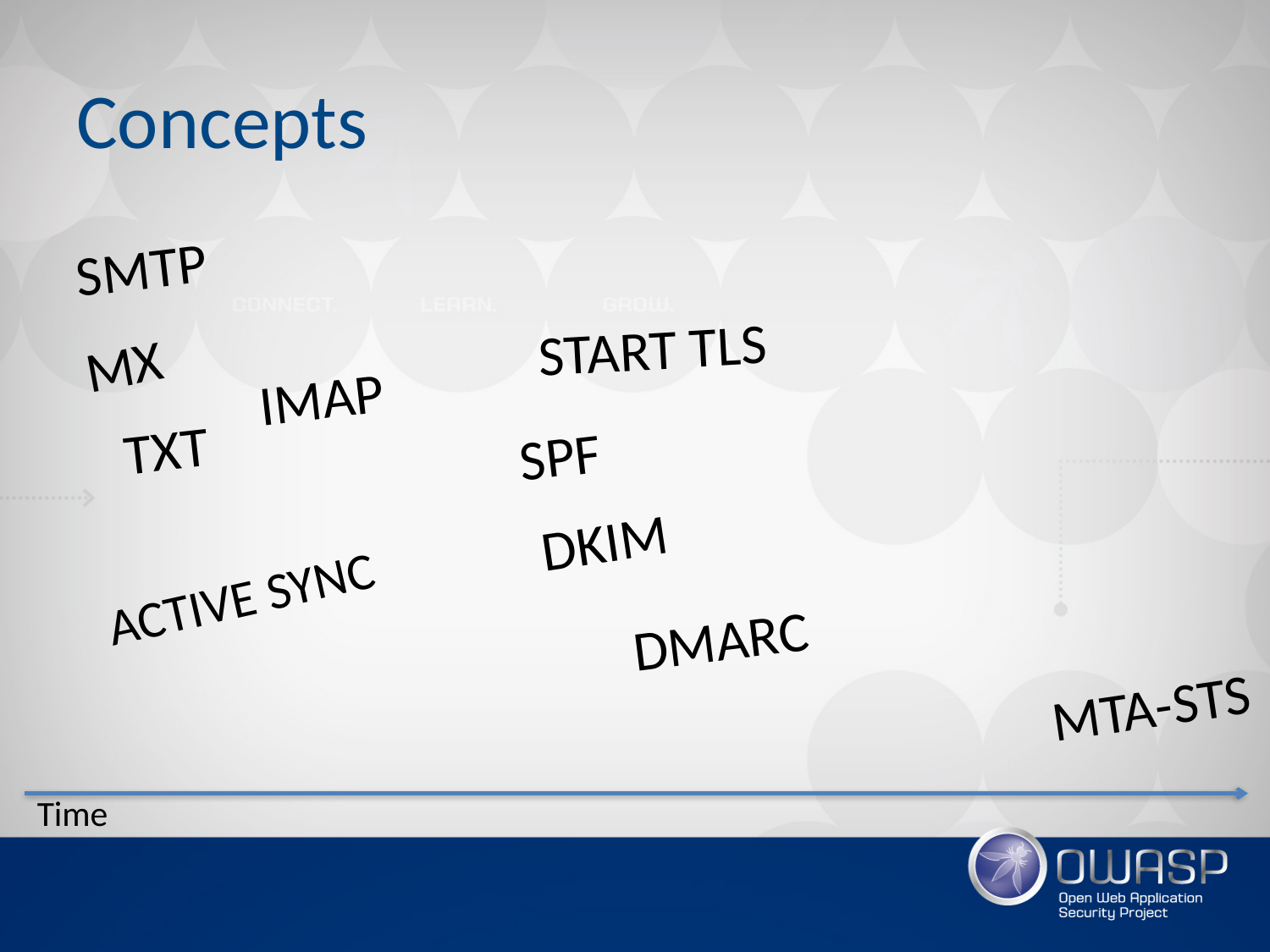

# Concepts
SMTP
START TLS
MX
IMAP
TXT
SPF
DKIM
ACTIVE SYNC
DMARC
MTA-STS
Time